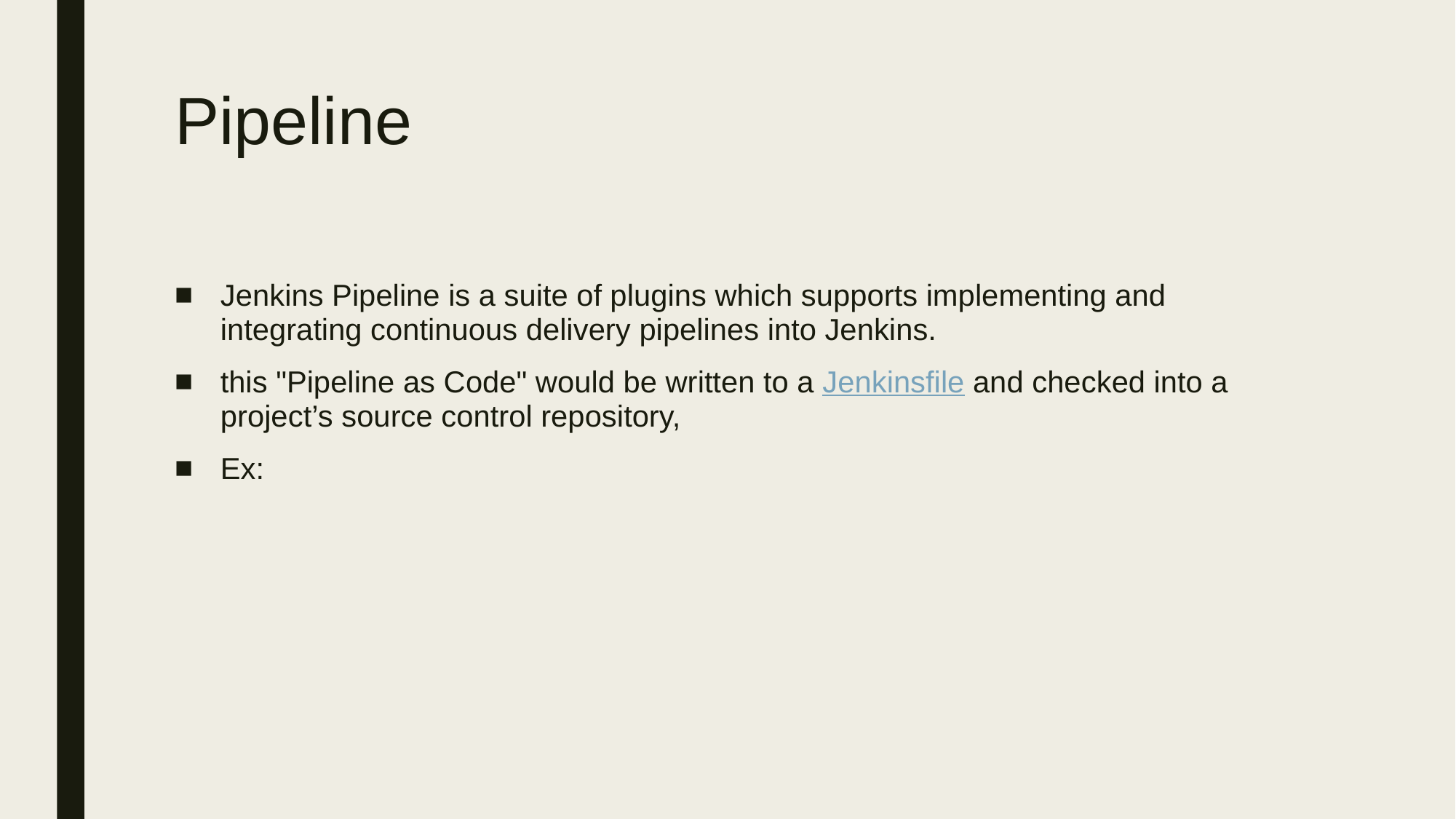

# Pipeline
Jenkins Pipeline is a suite of plugins which supports implementing and integrating continuous delivery pipelines into Jenkins.
this "Pipeline as Code" would be written to a Jenkinsfile and checked into a project’s source control repository,
Ex: